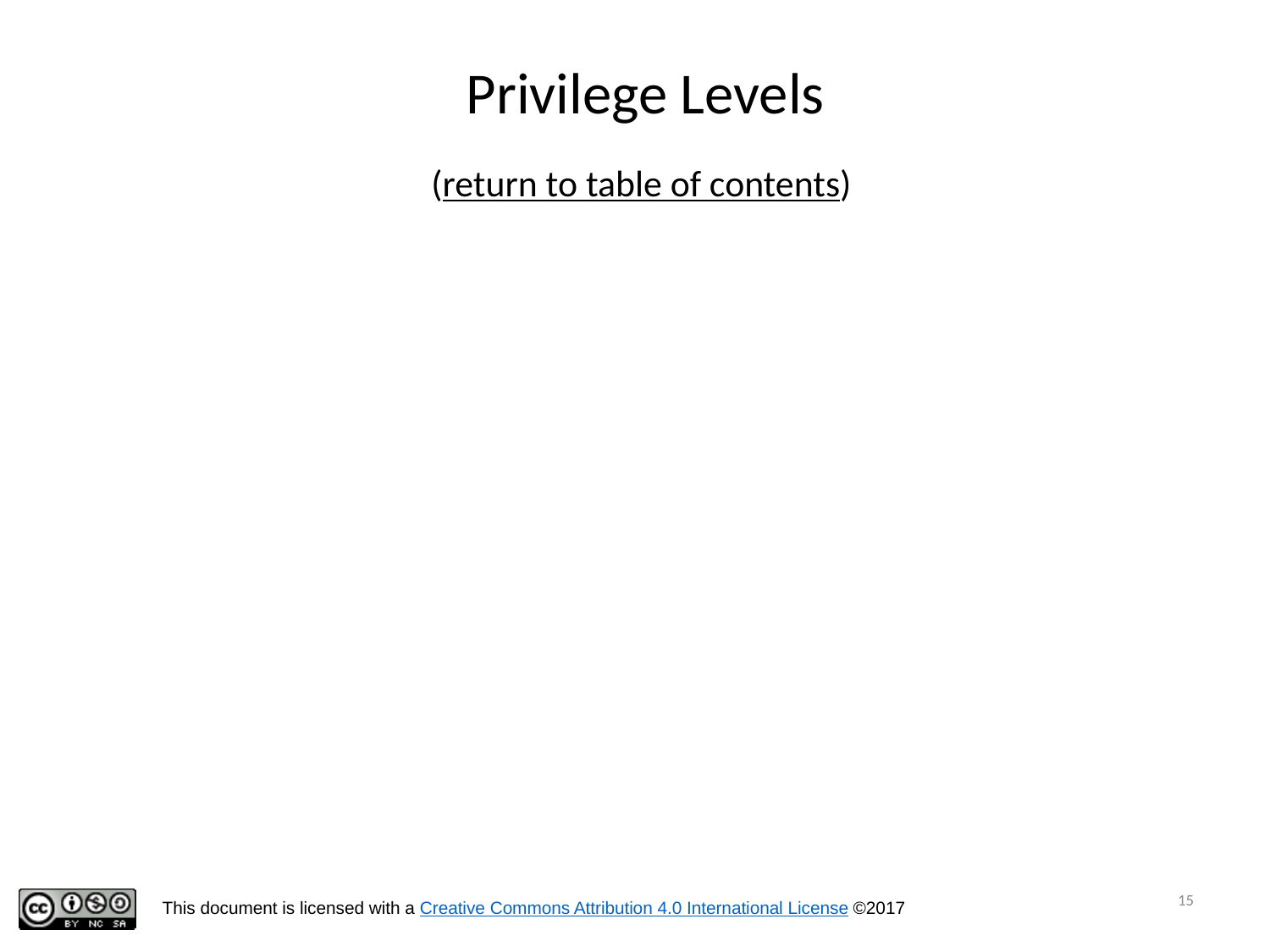

# Privilege Levels
(return to table of contents)
15